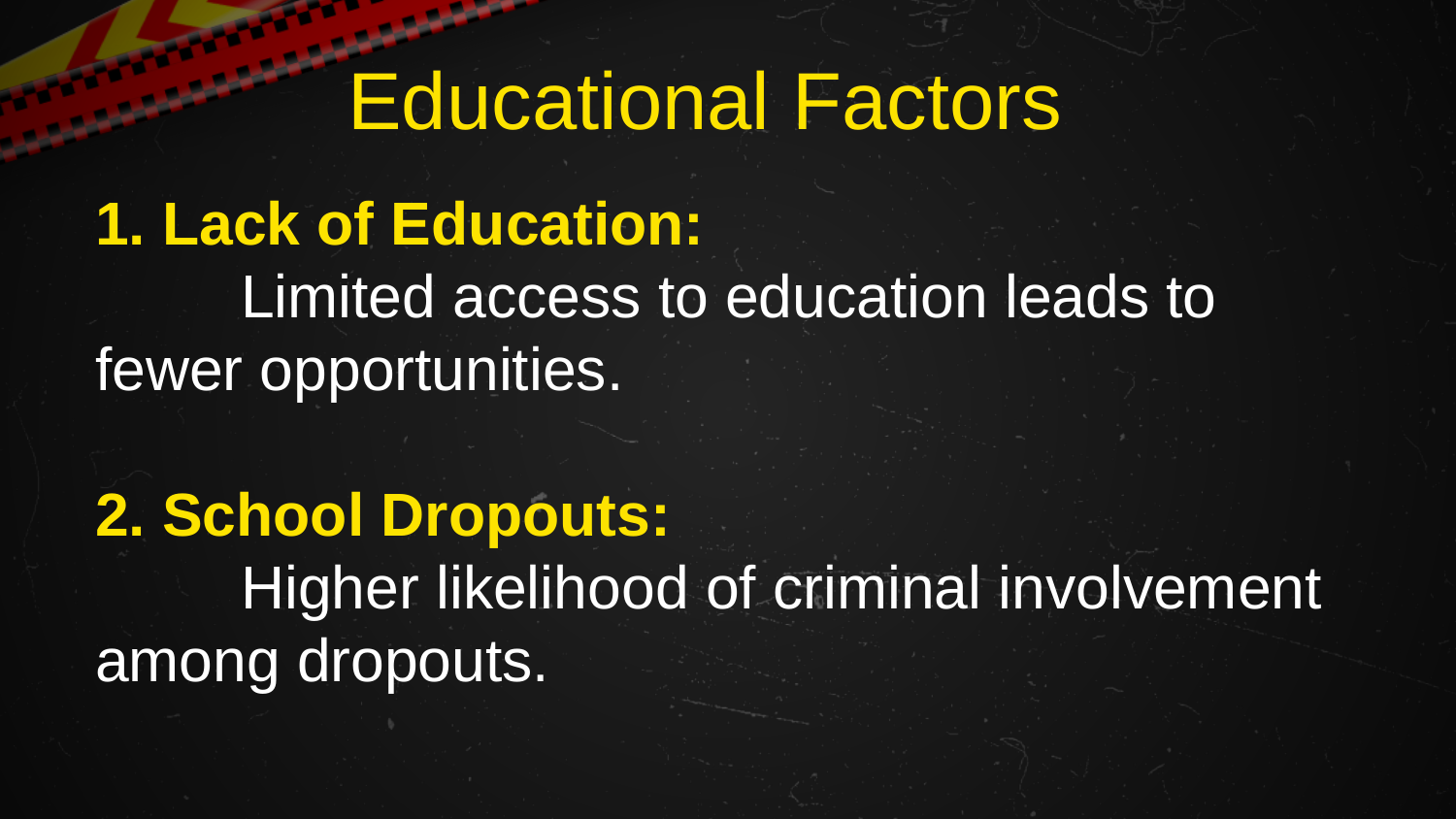

# Educational Factors
1. Lack of Education:
	Limited access to education leads to fewer opportunities.

2. School Dropouts:
	Higher likelihood of criminal involvement among dropouts.